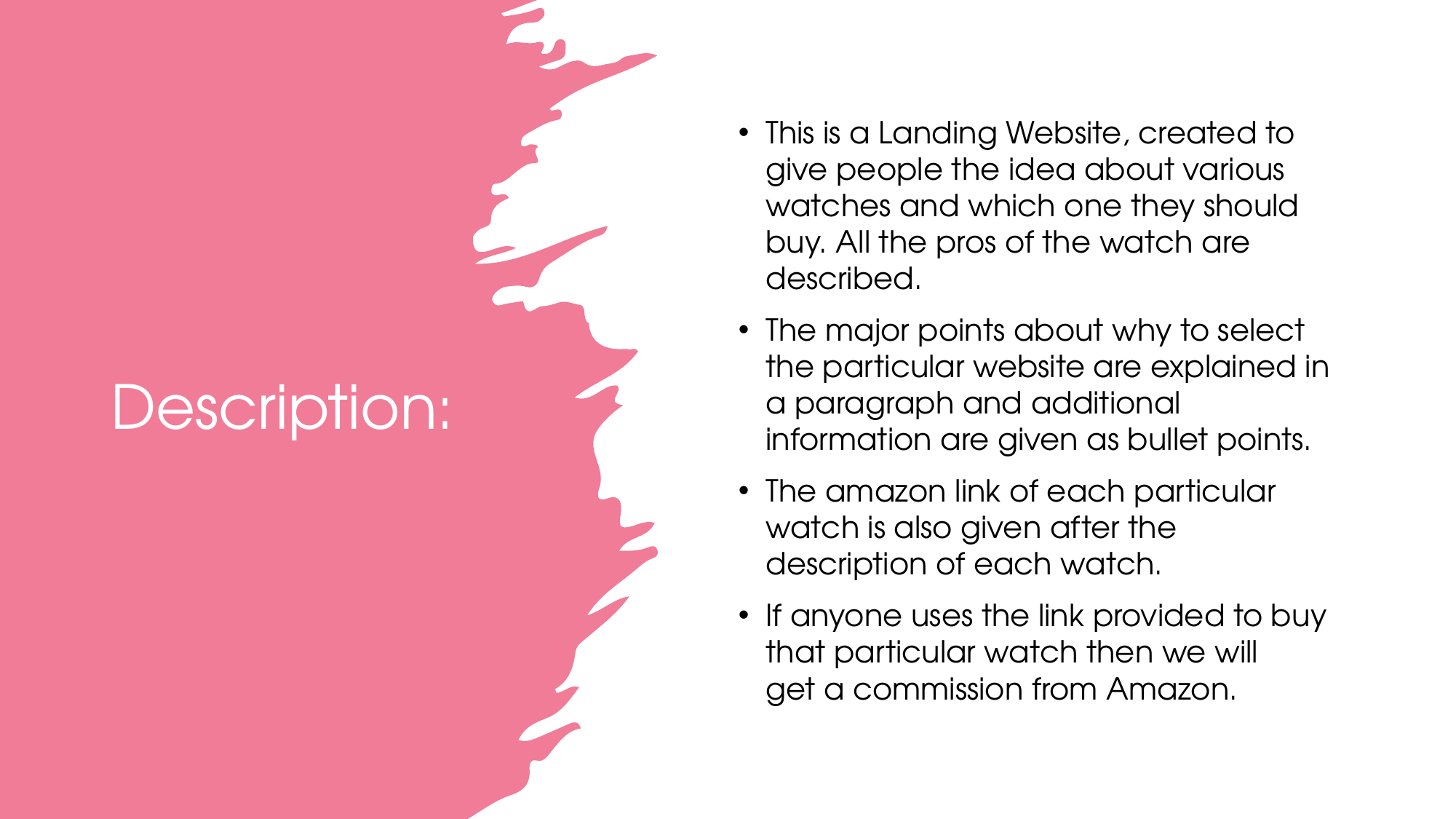

# Description:
This is a Landing Website, created to give people the idea about various watches and which one they should buy. All the pros of the watch are described.
The major points about why to select the particular website are explained in a paragraph and additional information are given as bullet points.
The amazon link of each particular watch is also given after the description of each watch.
If anyone uses the link provided to buy that particular watch then we will get a commission from Amazon.